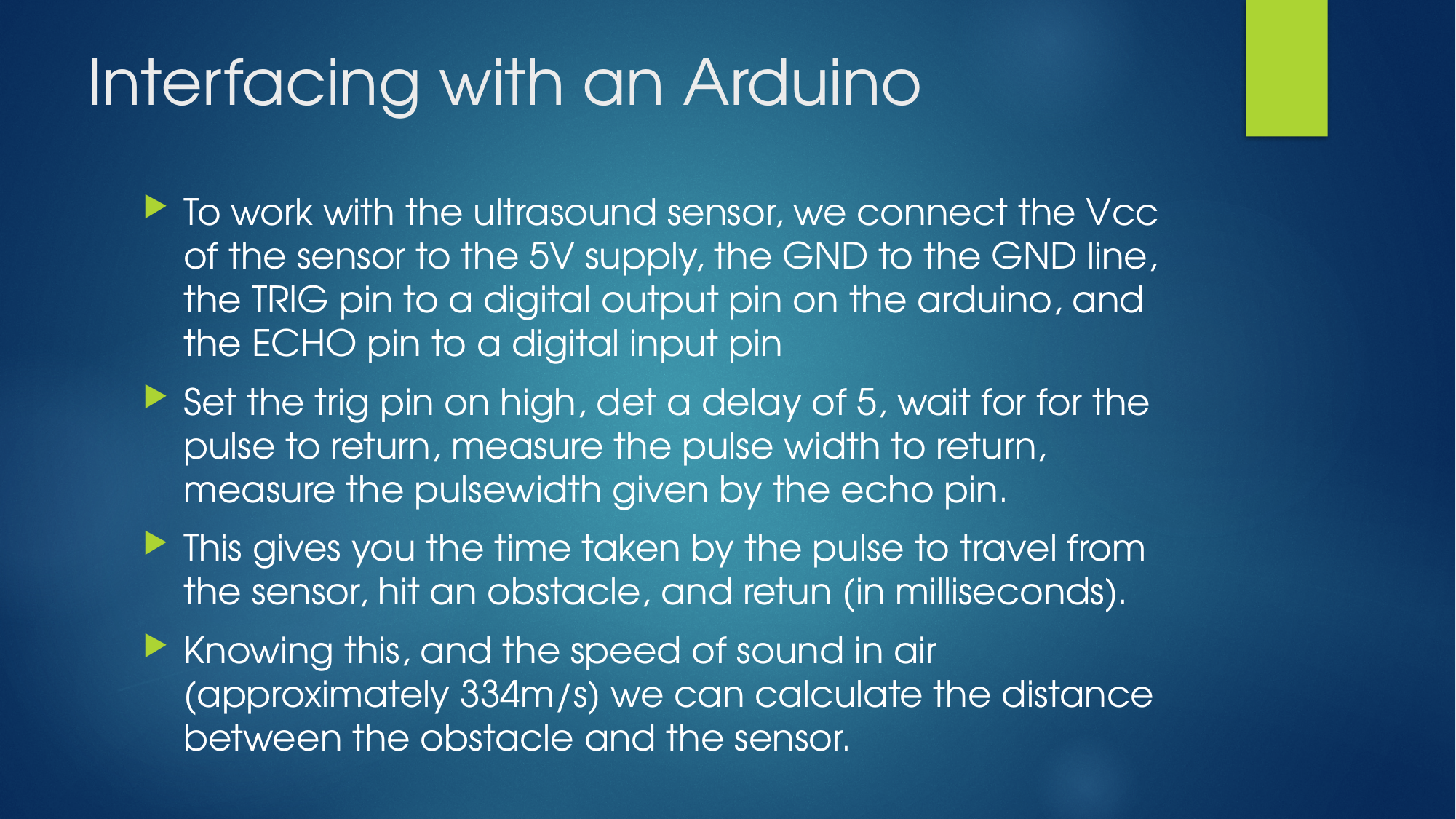

# Interfacing with an Arduino
To work with the ultrasound sensor, we connect the Vcc of the sensor to the 5V supply, the GND to the GND line, the TRIG pin to a digital output pin on the arduino, and the ECHO pin to a digital input pin
Set the trig pin on high, det a delay of 5, wait for for the pulse to return, measure the pulse width to return, measure the pulsewidth given by the echo pin.
This gives you the time taken by the pulse to travel from the sensor, hit an obstacle, and retun (in milliseconds).
Knowing this, and the speed of sound in air (approximately 334m/s) we can calculate the distance between the obstacle and the sensor.